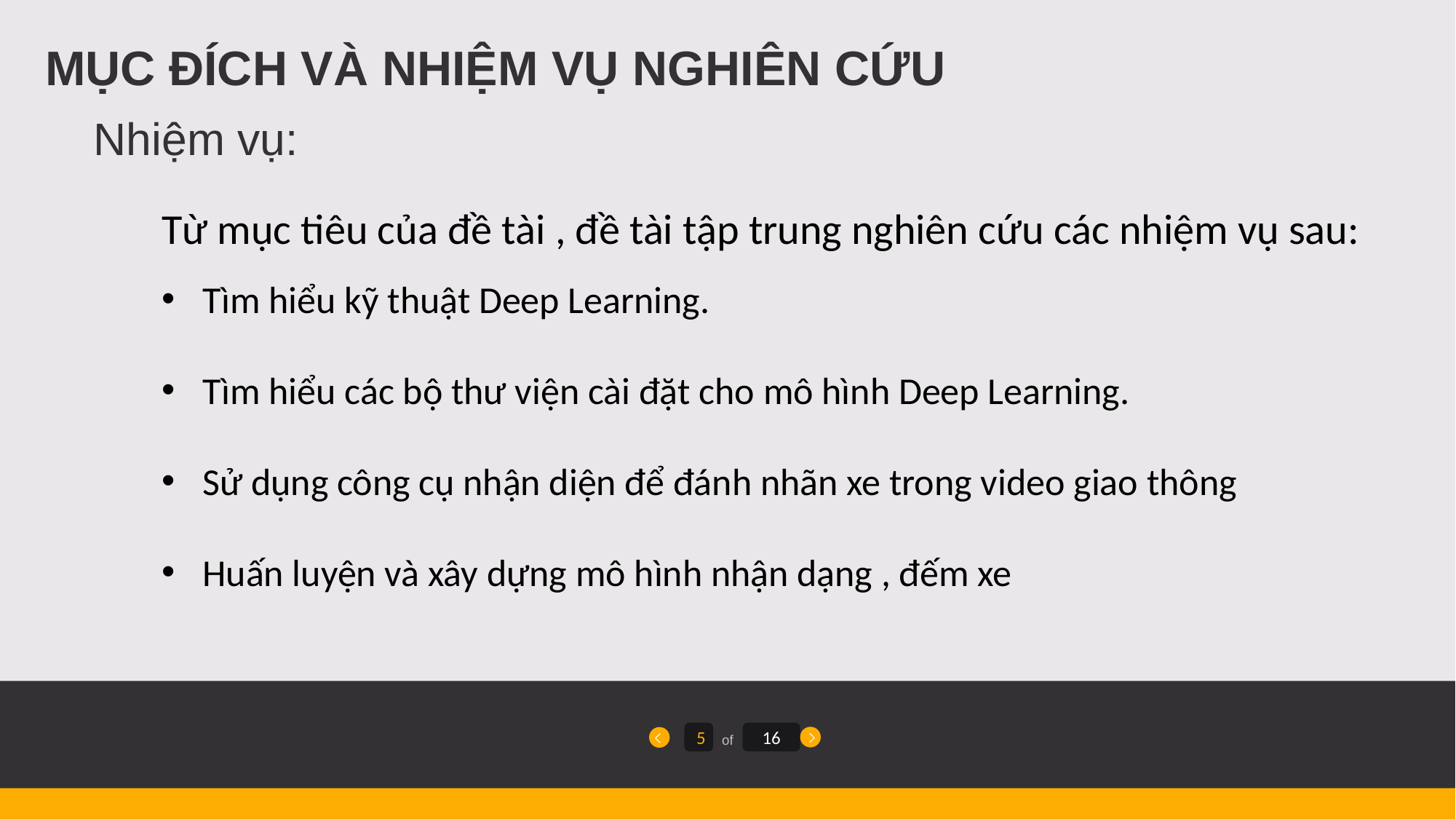

MỤC ĐÍCH VÀ NHIỆM VỤ NGHIÊN CỨU
Nhiệm vụ:
Từ mục tiêu của đề tài , đề tài tập trung nghiên cứu các nhiệm vụ sau:
Tìm hiểu kỹ thuật Deep Learning.
Tìm hiểu các bộ thư viện cài đặt cho mô hình Deep Learning.
Sử dụng công cụ nhận diện để đánh nhãn xe trong video giao thông
Huấn luyện và xây dựng mô hình nhận dạng , đếm xe

5
16
of

5